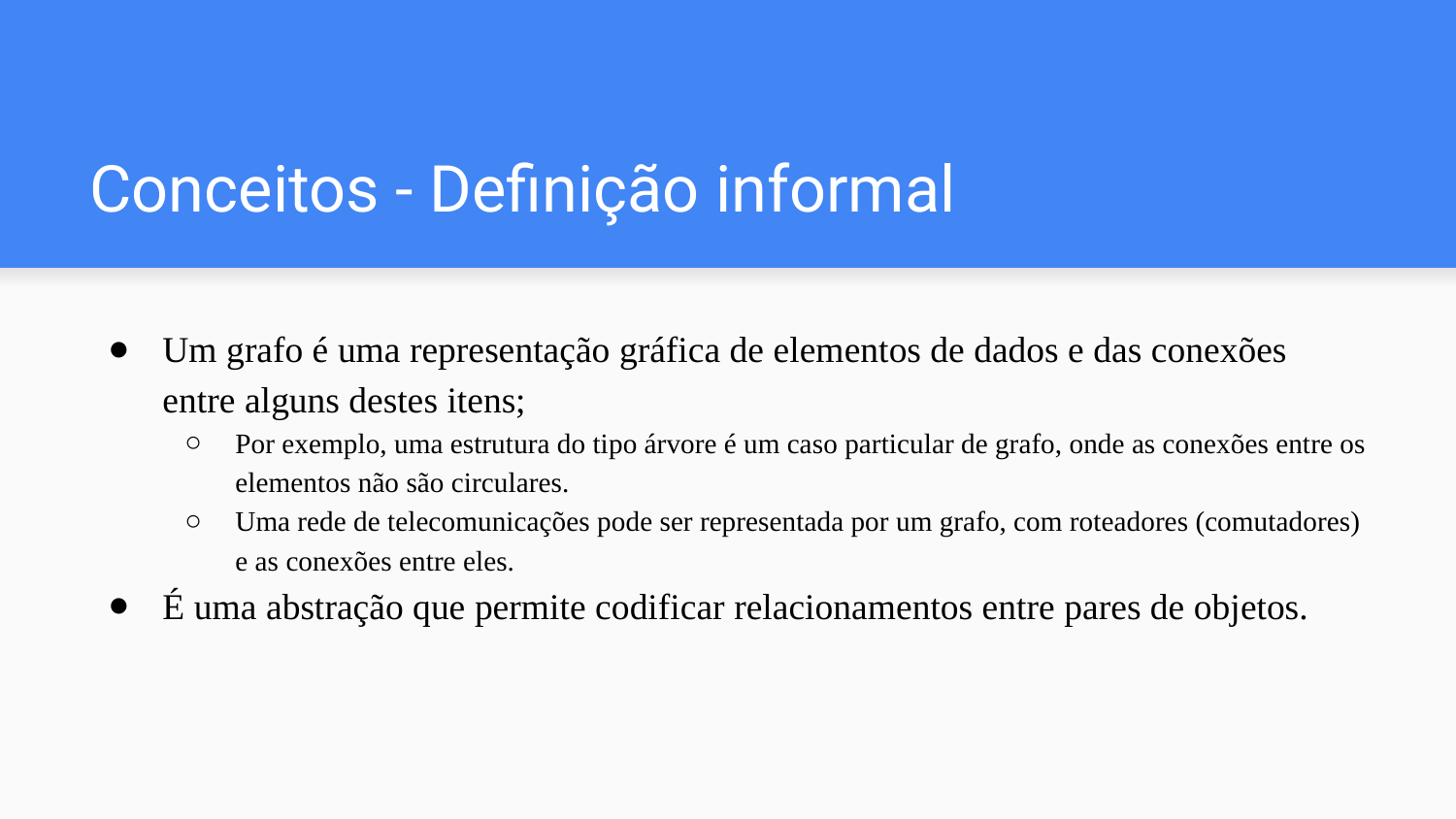

# Conceitos - Definição informal
Um grafo é uma representação gráfica de elementos de dados e das conexões entre alguns destes itens;
Por exemplo, uma estrutura do tipo árvore é um caso particular de grafo, onde as conexões entre os elementos não são circulares.
Uma rede de telecomunicações pode ser representada por um grafo, com roteadores (comutadores) e as conexões entre eles.
É uma abstração que permite codificar relacionamentos entre pares de objetos.